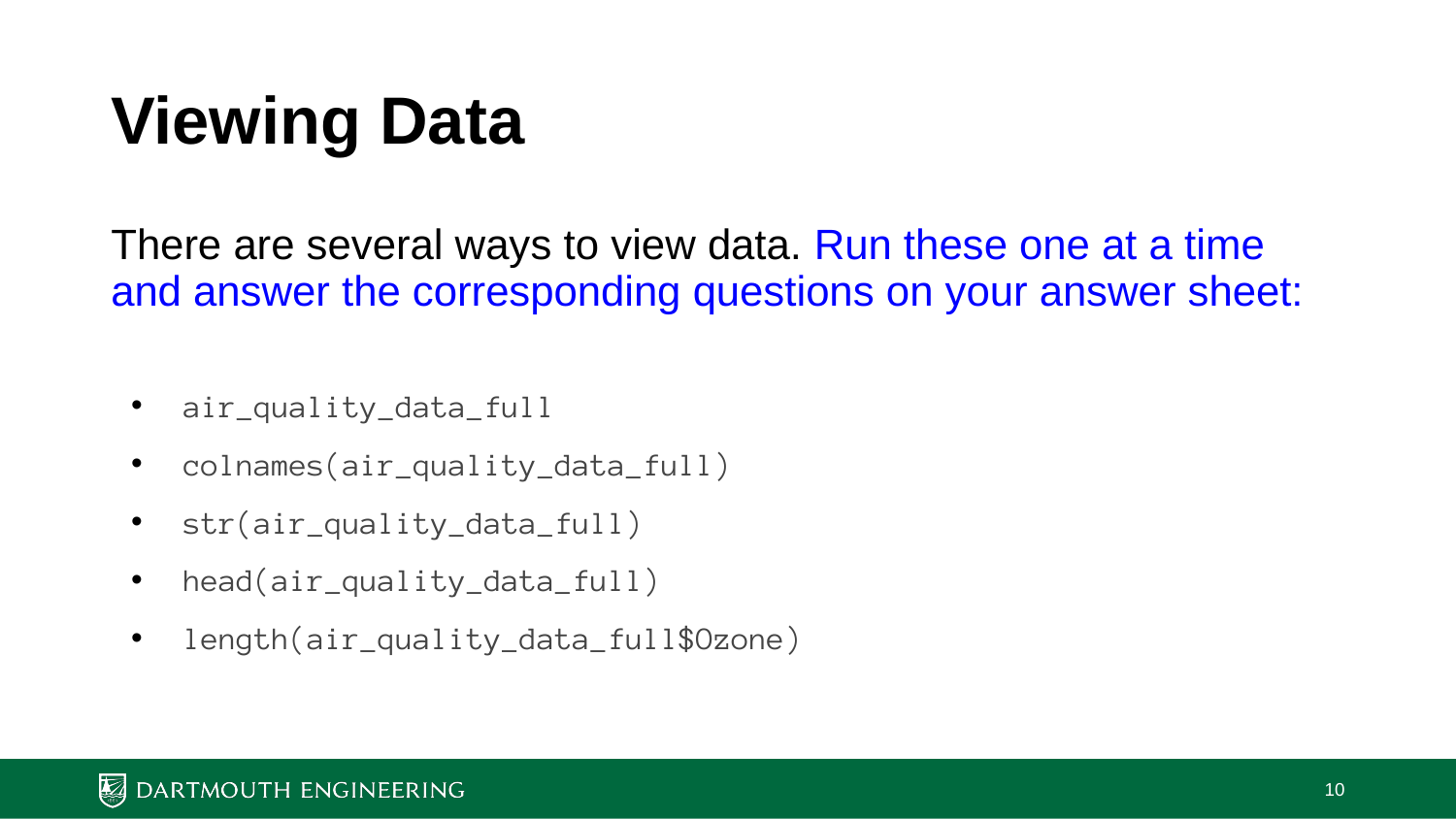

# Viewing Data
There are several ways to view data. Run these one at a time and answer the corresponding questions on your answer sheet:
air_quality_data_full
colnames(air_quality_data_full)
str(air_quality_data_full)
head(air_quality_data_full)
length(air_quality_data_full$Ozone)
10